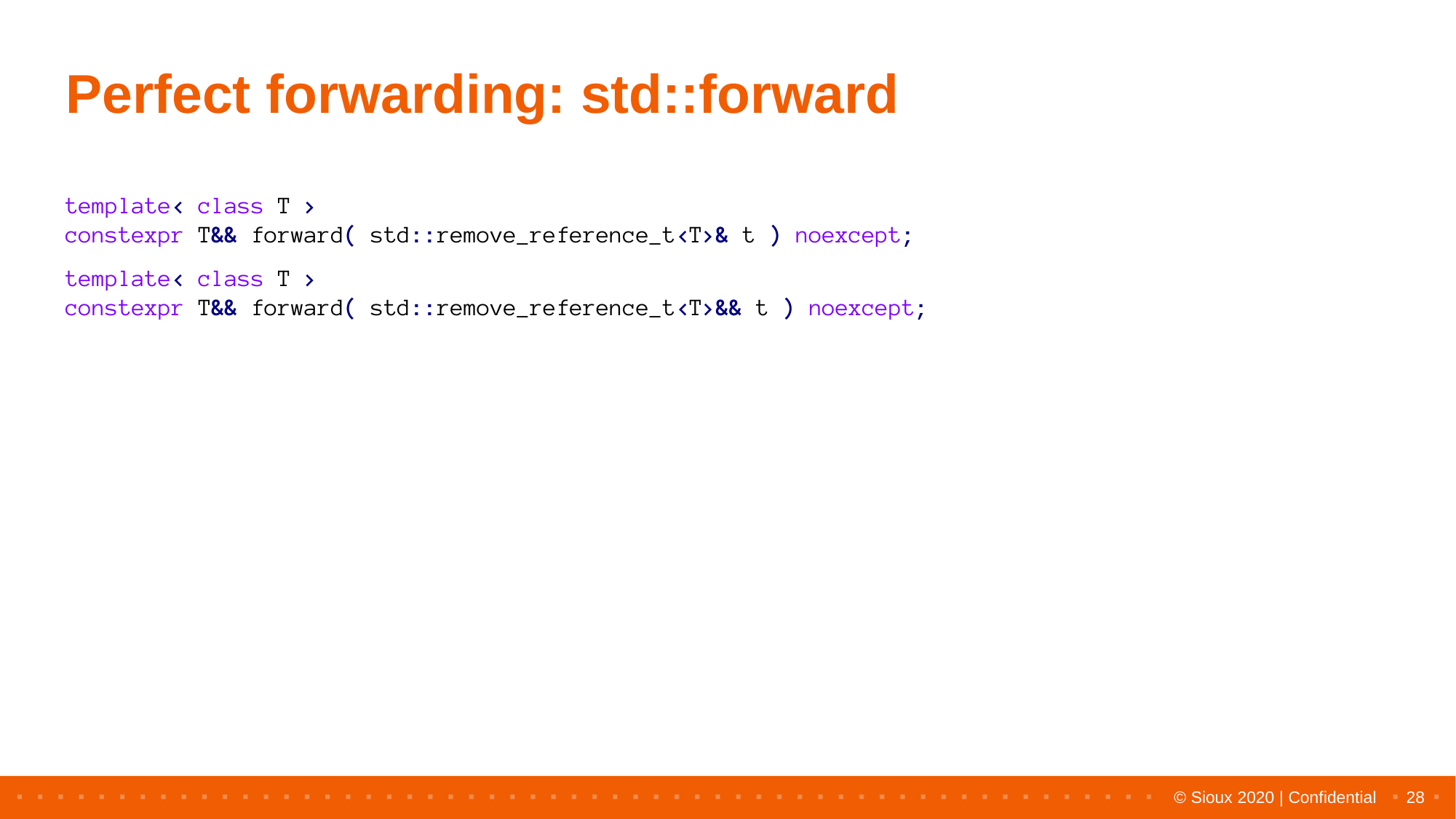

# Perfect forwarding: std::forward
template< class T >
constexpr T&& forward( std::remove_reference_t<T>& t ) noexcept;
template< class T >
constexpr T&& forward( std::remove_reference_t<T>&& t ) noexcept;
28
© Sioux 2020 | Confidential